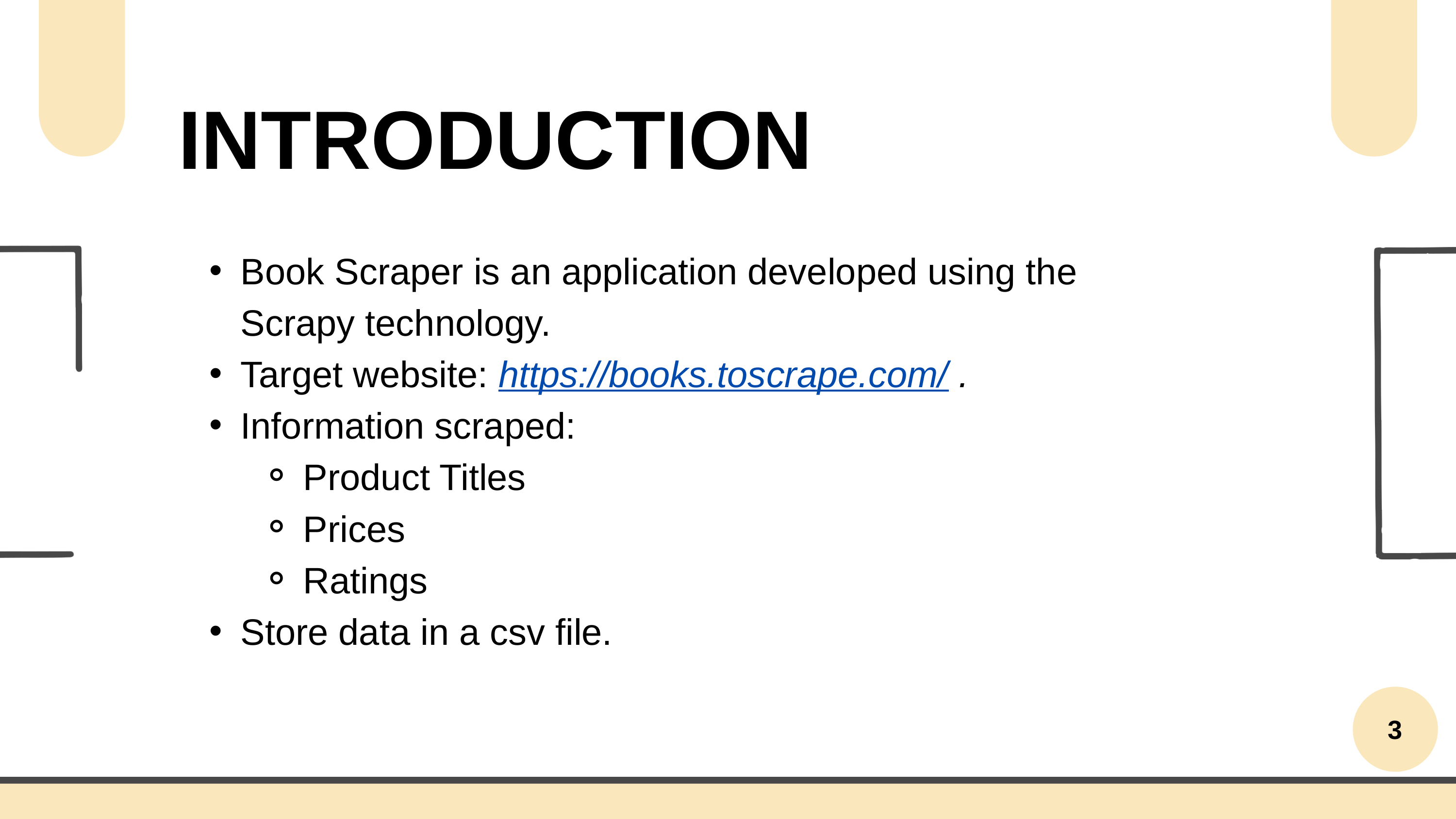

INTRODUCTION
Book Scraper is an application developed using the Scrapy technology.
Target website: https://books.toscrape.com/ .
Information scraped:
Product Titles
Prices
Ratings
Store data in a csv file.

3